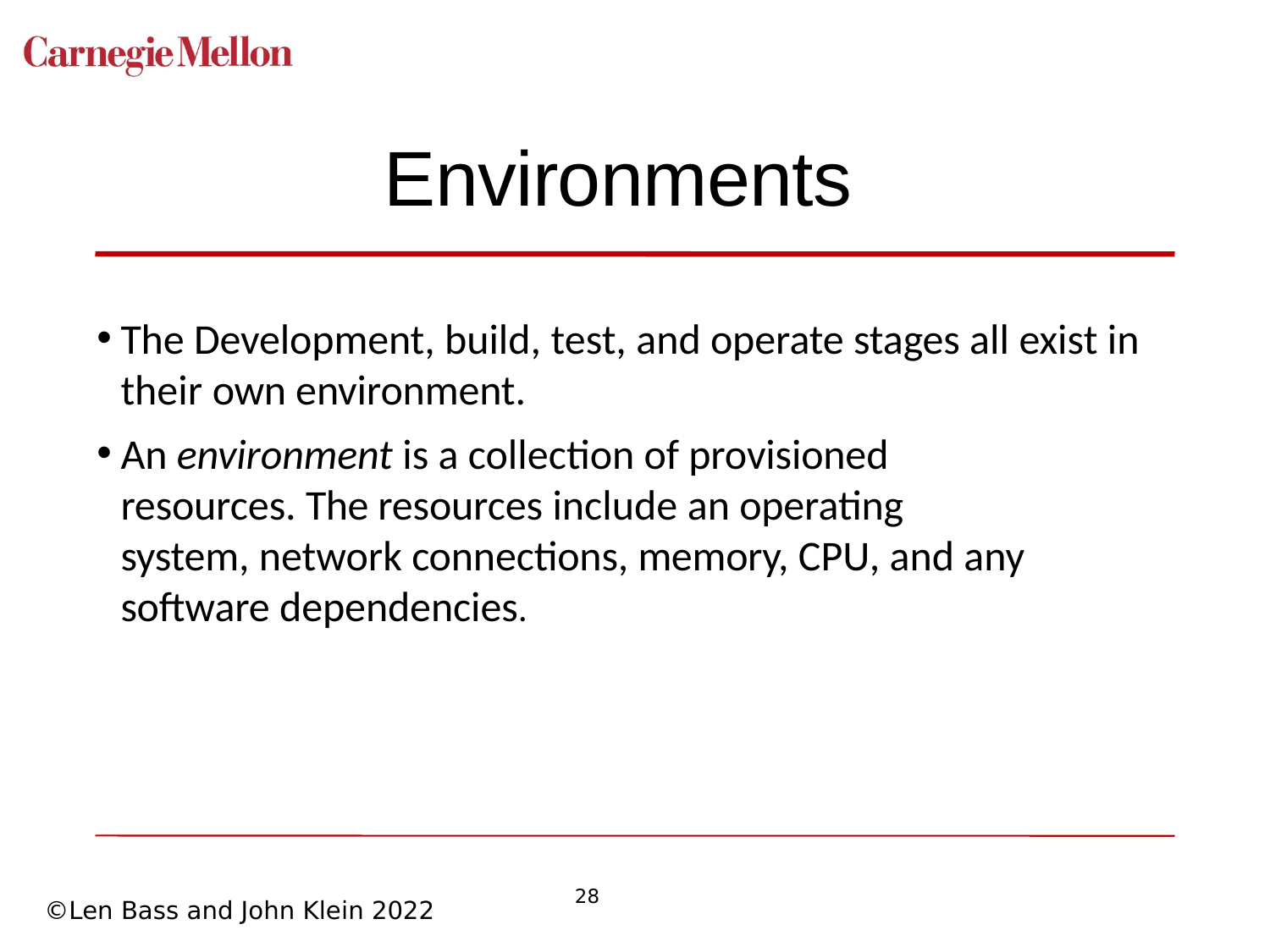

# Environments
The Development, build, test, and operate stages all exist in their own environment.
An environment is a collection of provisioned resources. The resources include an operating system, network connections, memory, CPU, and any software dependencies.
28